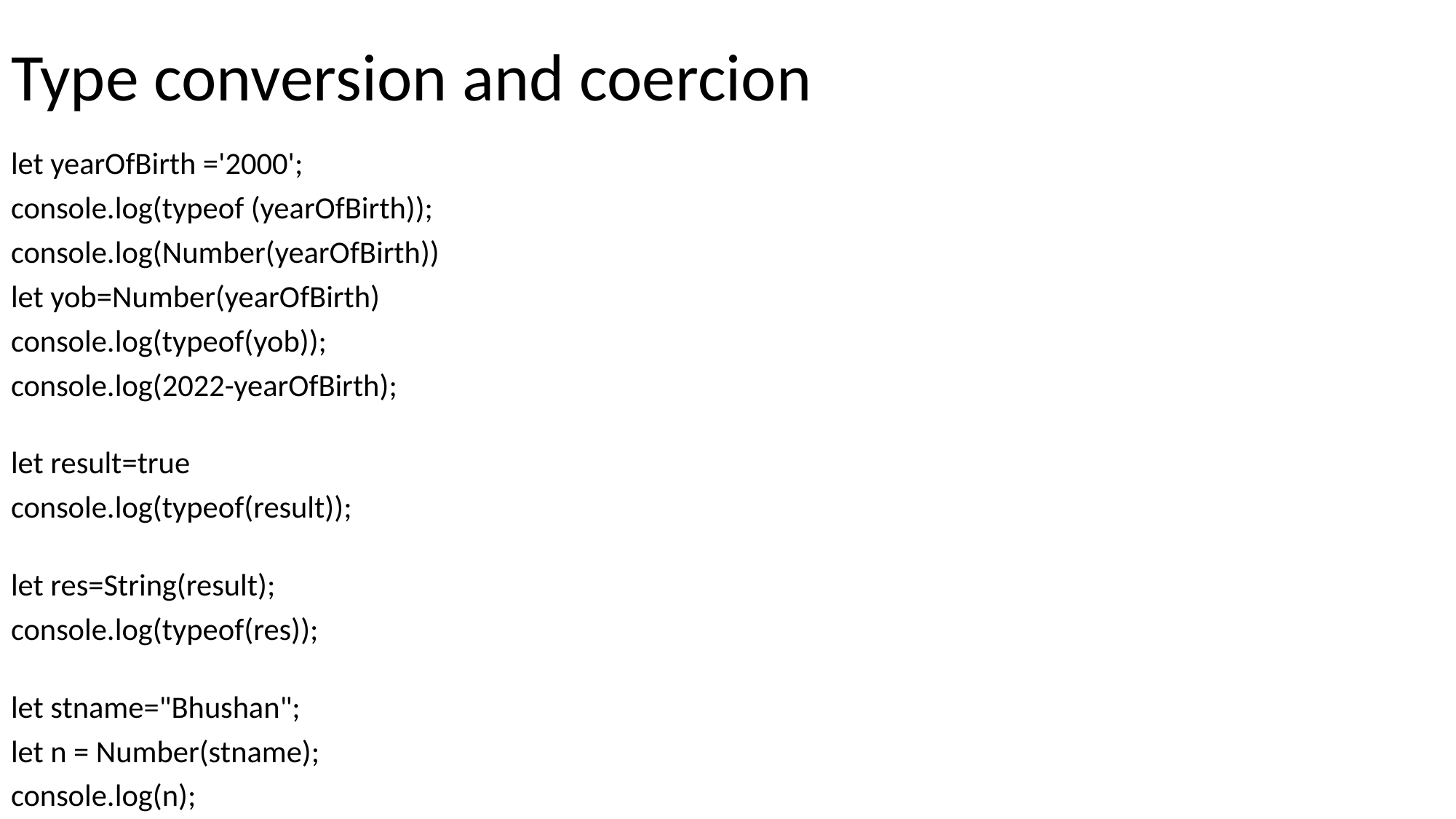

# Type conversion and coercion
let yearOfBirth ='2000';
console.log(typeof (yearOfBirth));
console.log(Number(yearOfBirth))
let yob=Number(yearOfBirth)
console.log(typeof(yob));
console.log(2022-yearOfBirth);
let result=true
console.log(typeof(result));
let res=String(result);
console.log(typeof(res));
let stname="Bhushan";
let n = Number(stname);
console.log(n);